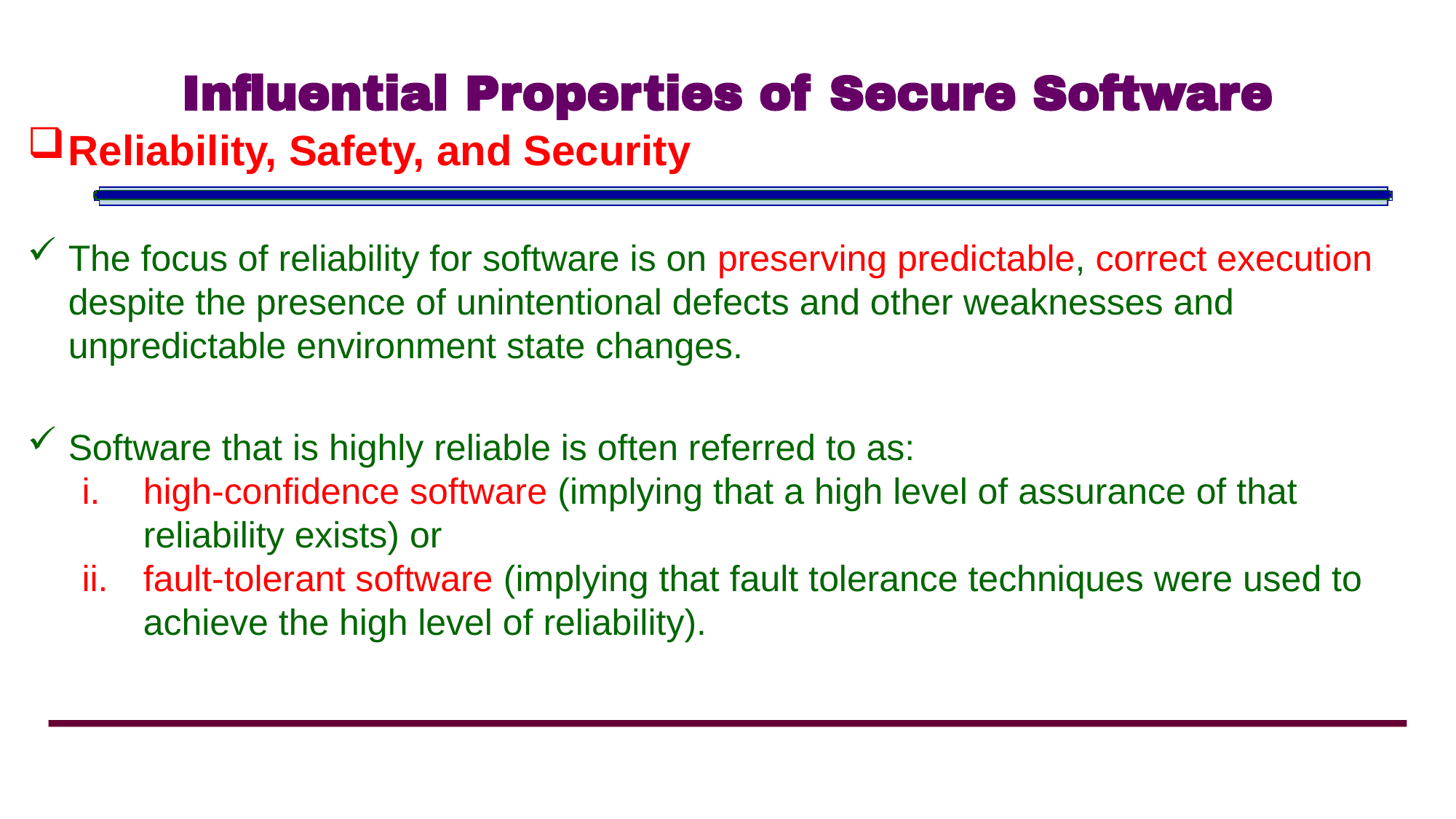

# Influential Properties of Secure Software
Reliability, Safety, and Security
The focus of reliability for software is on preserving predictable, correct execution despite the presence of unintentional defects and other weaknesses and unpredictable environment state changes.

Software that is highly reliable is often referred to as:
high-confidence software (implying that a high level of assurance of that reliability exists) or
fault-tolerant software (implying that fault tolerance techniques were used to achieve the high level of reliability).